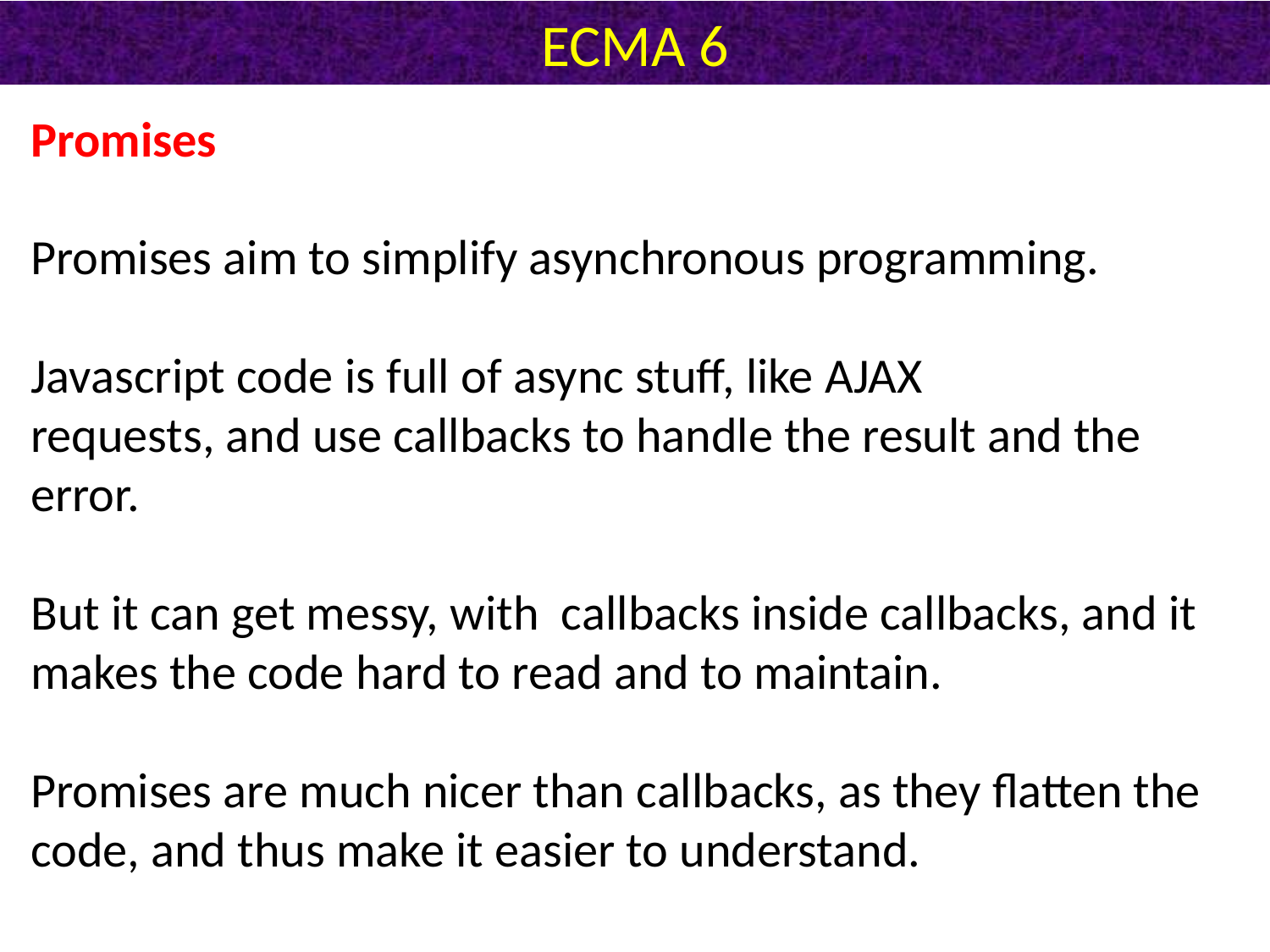

# ECMA 6
Promises

Promises aim to simplify asynchronous programming.

Javascript code is full of async stuff, like AJAX
requests, and use callbacks to handle the result and the error.

But it can get messy, with  callbacks inside callbacks, and it makes the code hard to read and to maintain.

Promises are much nicer than callbacks, as they flatten the code, and thus make it easier to understand.